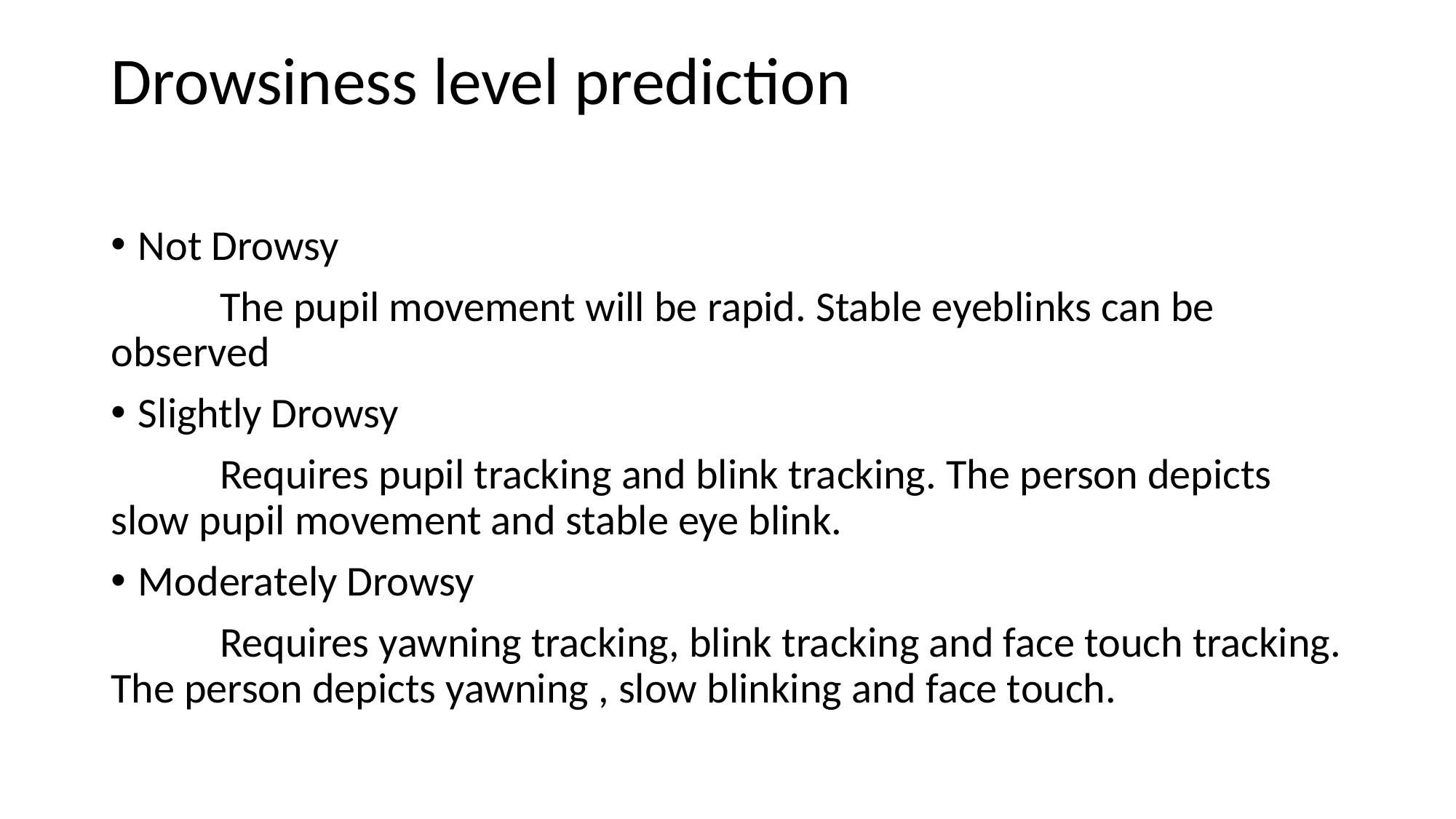

# Drowsiness level prediction
Not Drowsy
	The pupil movement will be rapid. Stable eyeblinks can be observed
Slightly Drowsy
	Requires pupil tracking and blink tracking. The person depicts slow pupil movement and stable eye blink.
Moderately Drowsy
	Requires yawning tracking, blink tracking and face touch tracking. The person depicts yawning , slow blinking and face touch.